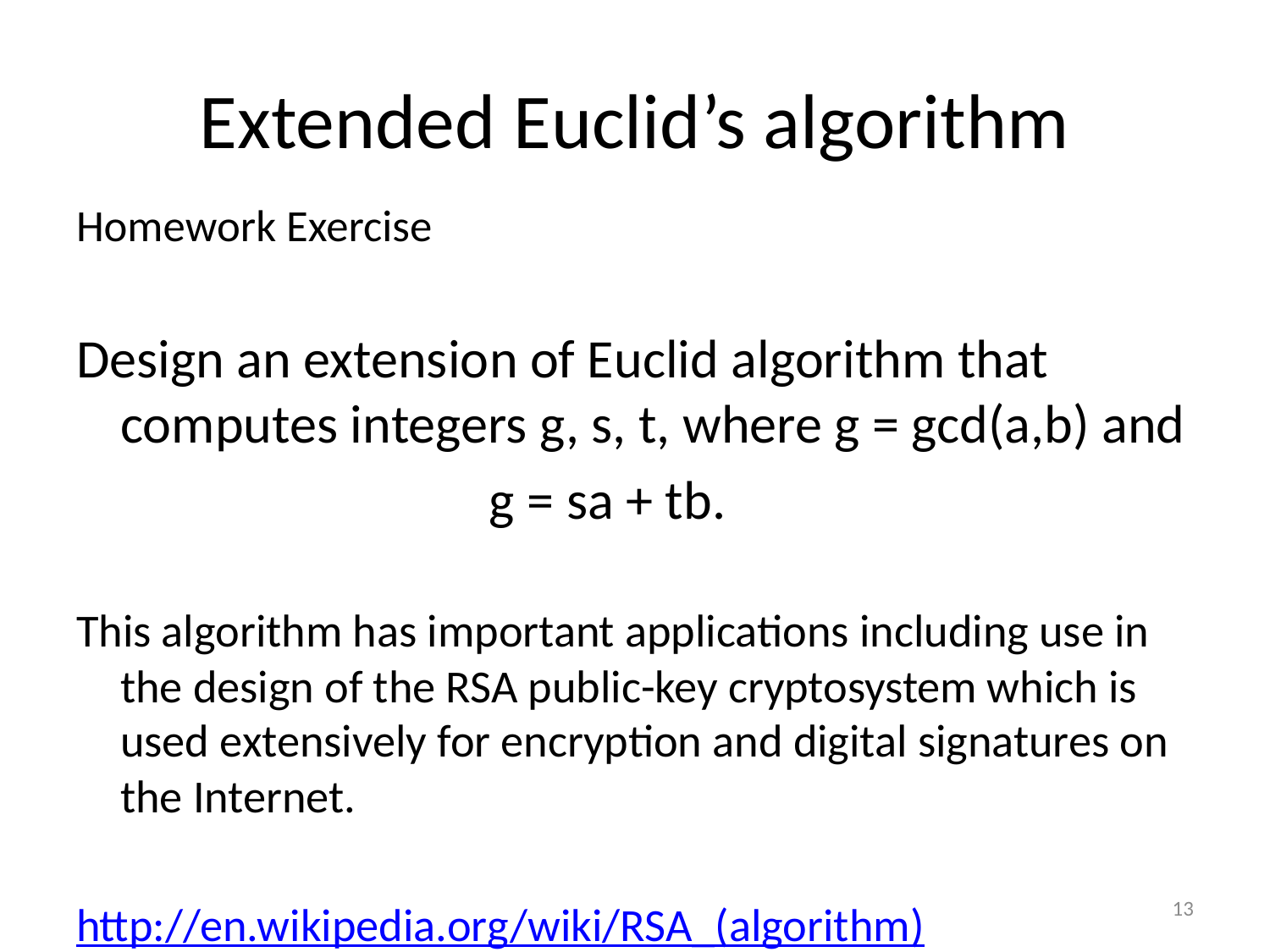

# Extended Euclid’s algorithm
Homework Exercise

Design an extension of Euclid algorithm that computes integers g, s, t, where g = gcd(a,b) and
g = sa + tb.

This algorithm has important applications including use in the design of the RSA public-key cryptosystem which is used extensively for encryption and digital signatures on the Internet.

http://en.wikipedia.org/wiki/RSA_(algorithm)

13